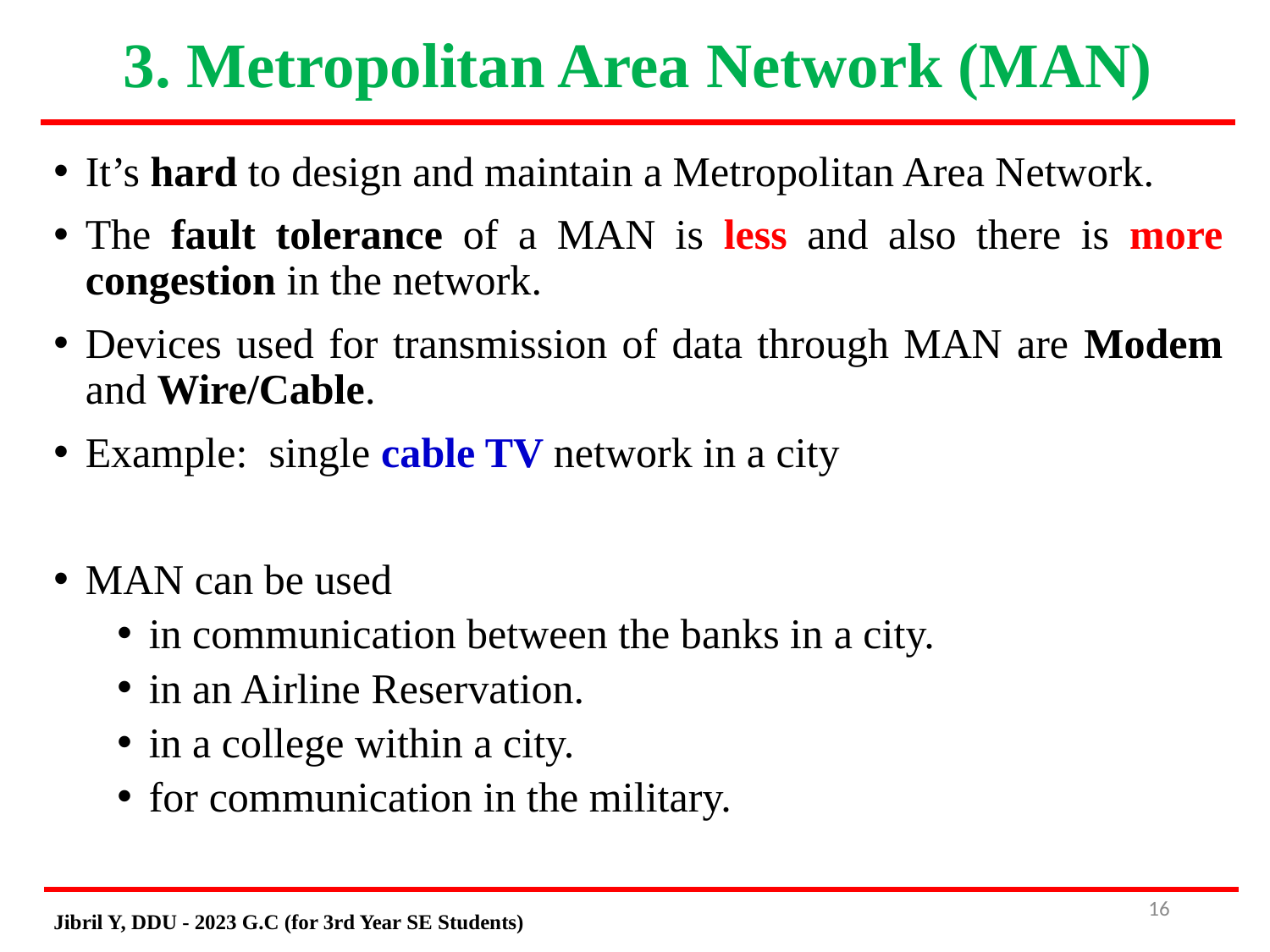

# 3. Metropolitan Area Network (MAN)
It’s hard to design and maintain a Metropolitan Area Network.
The fault tolerance of a MAN is less and also there is more congestion in the network.
Devices used for transmission of data through MAN are Modem and Wire/Cable.
Example:  single cable TV network in a city

MAN can be used
in communication between the banks in a city.
in an Airline Reservation.
in a college within a city.
for communication in the military.

16
Jibril Y, DDU - 2023 G.C (for 3rd Year SE Students)